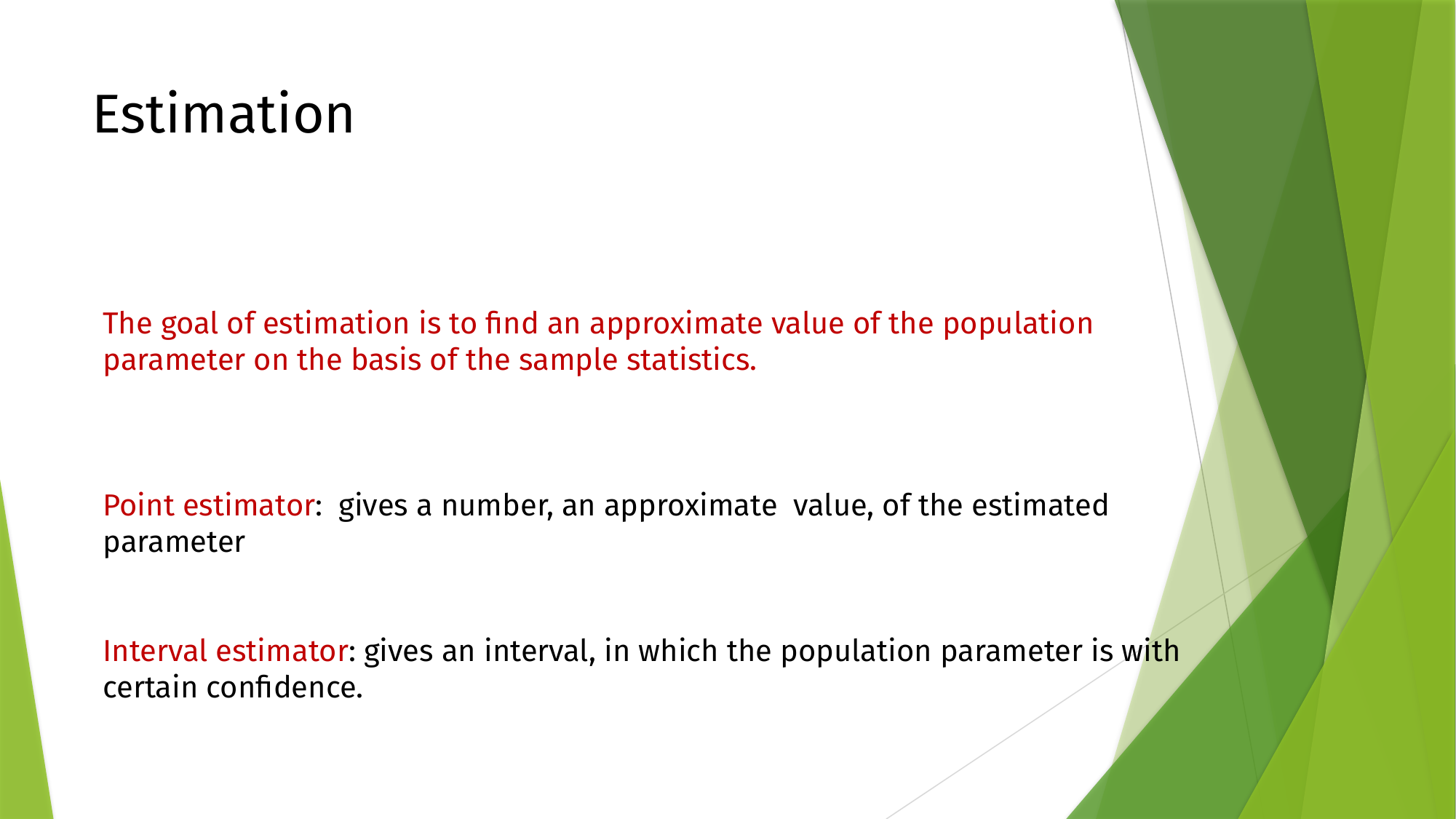

# Estimation
The goal of estimation is to find an approximate value of the population parameter on the basis of the sample statistics.

Point estimator:  gives a number, an approximate  value, of the estimated parameter

Interval estimator: gives an interval, in which the population parameter is with certain confidence.